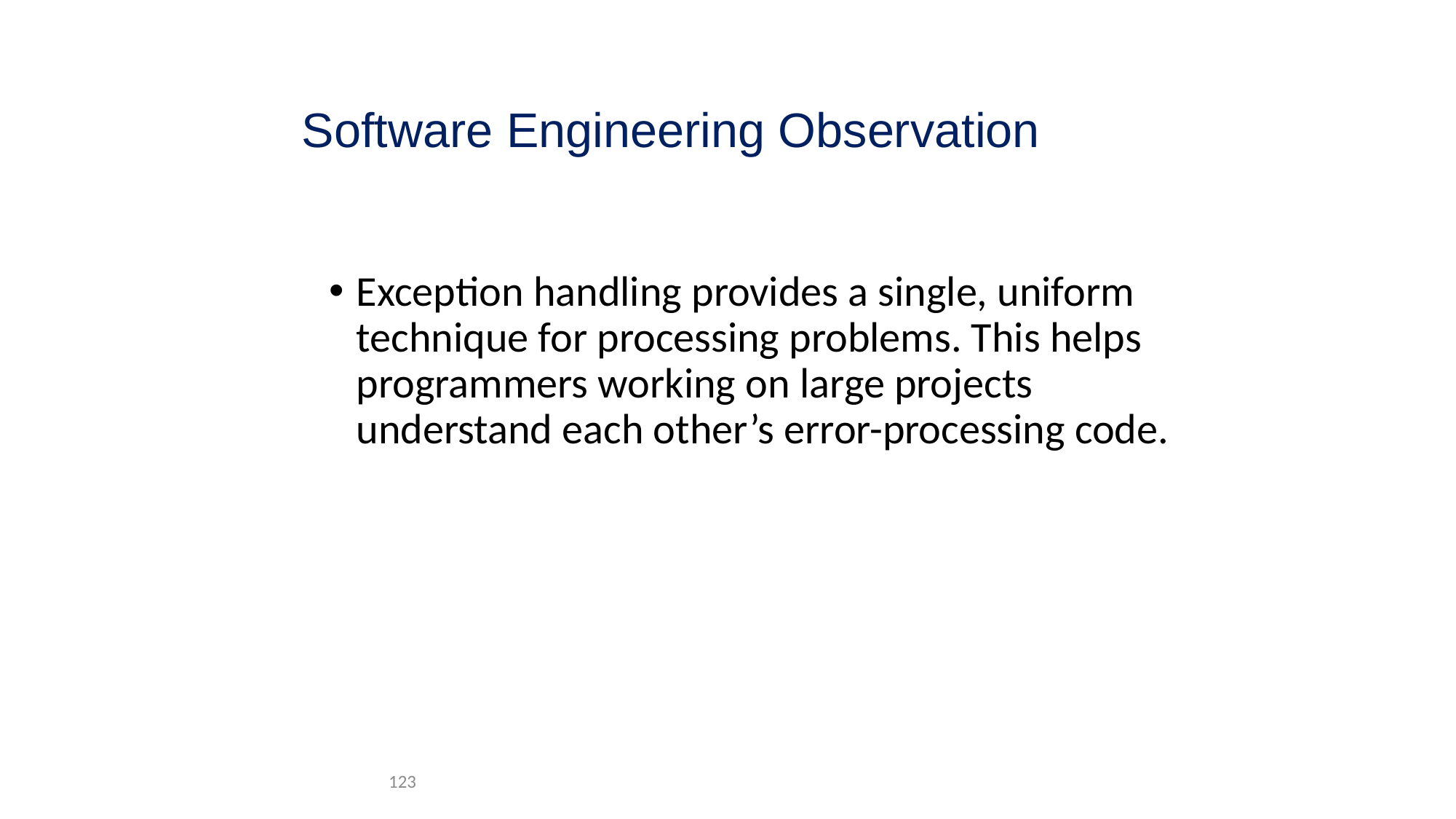

# Software Engineering Observation
Exception handling provides a single, uniform technique for processing problems. This helps programmers working on large projects understand each other’s error-processing code.
123